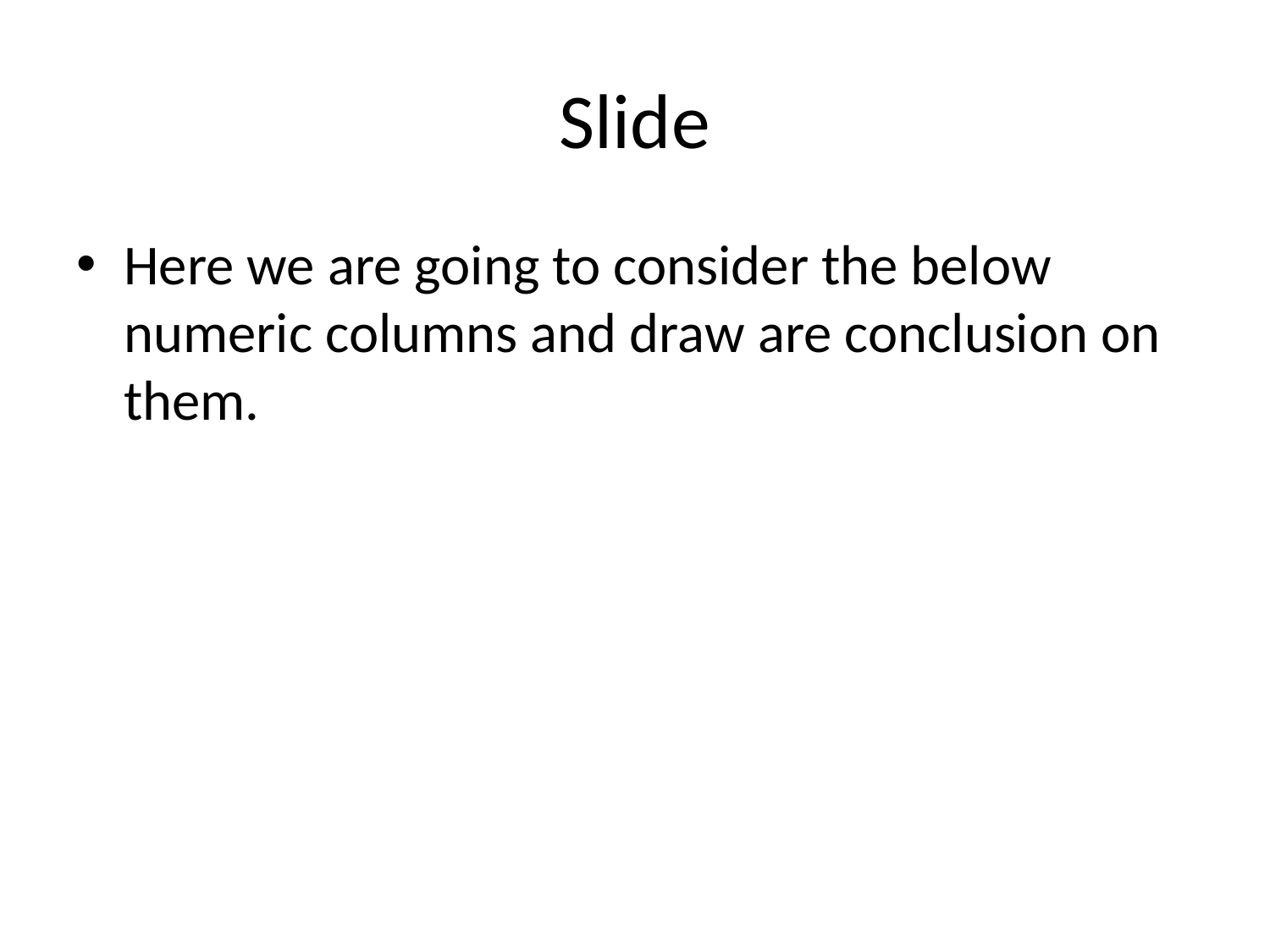

# Slide
Here we are going to consider the below numeric columns and draw are conclusion on them.